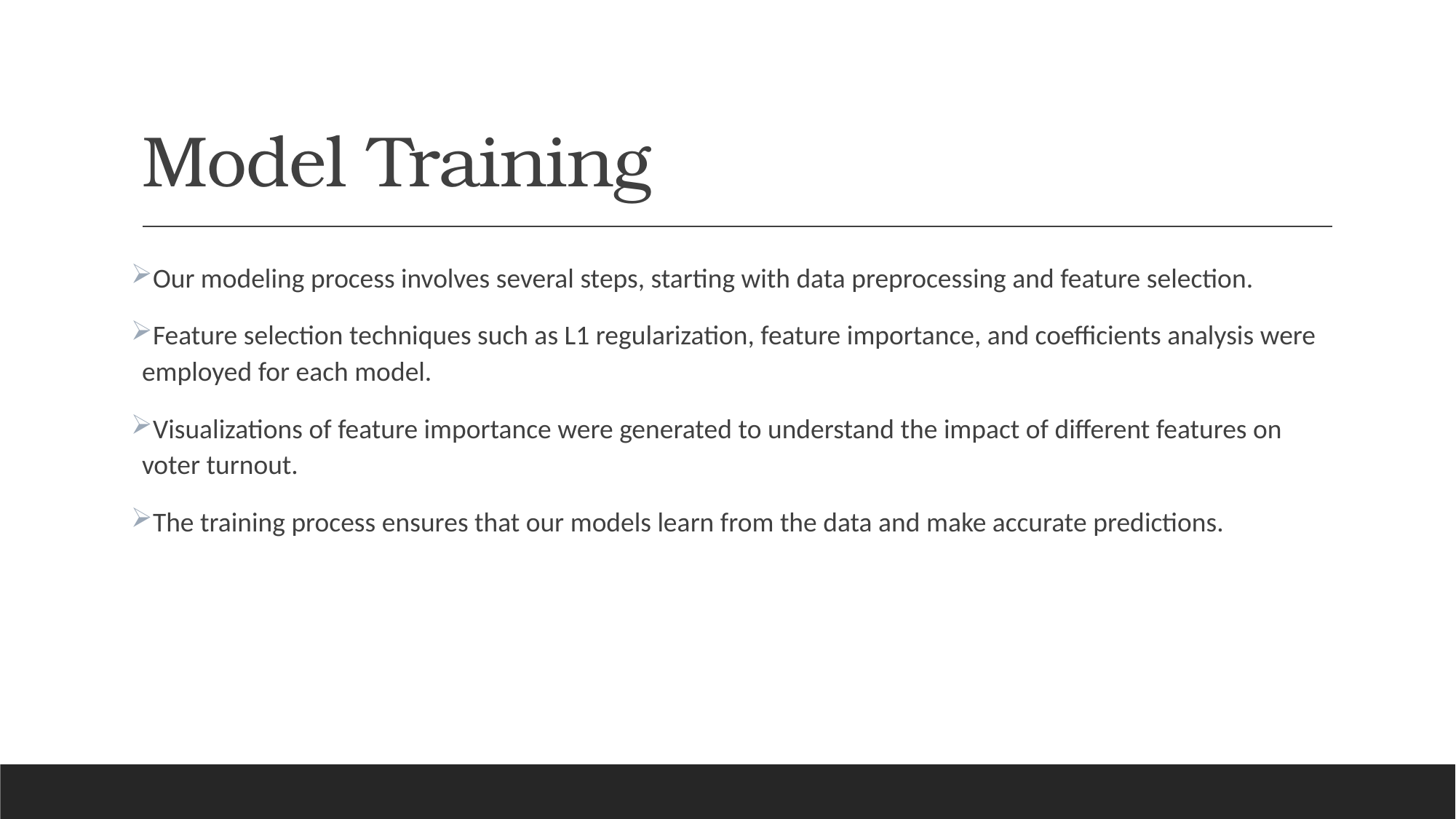

# Model Training
Our modeling process involves several steps, starting with data preprocessing and feature selection.
Feature selection techniques such as L1 regularization, feature importance, and coefficients analysis were employed for each model.
Visualizations of feature importance were generated to understand the impact of different features on voter turnout.
The training process ensures that our models learn from the data and make accurate predictions.